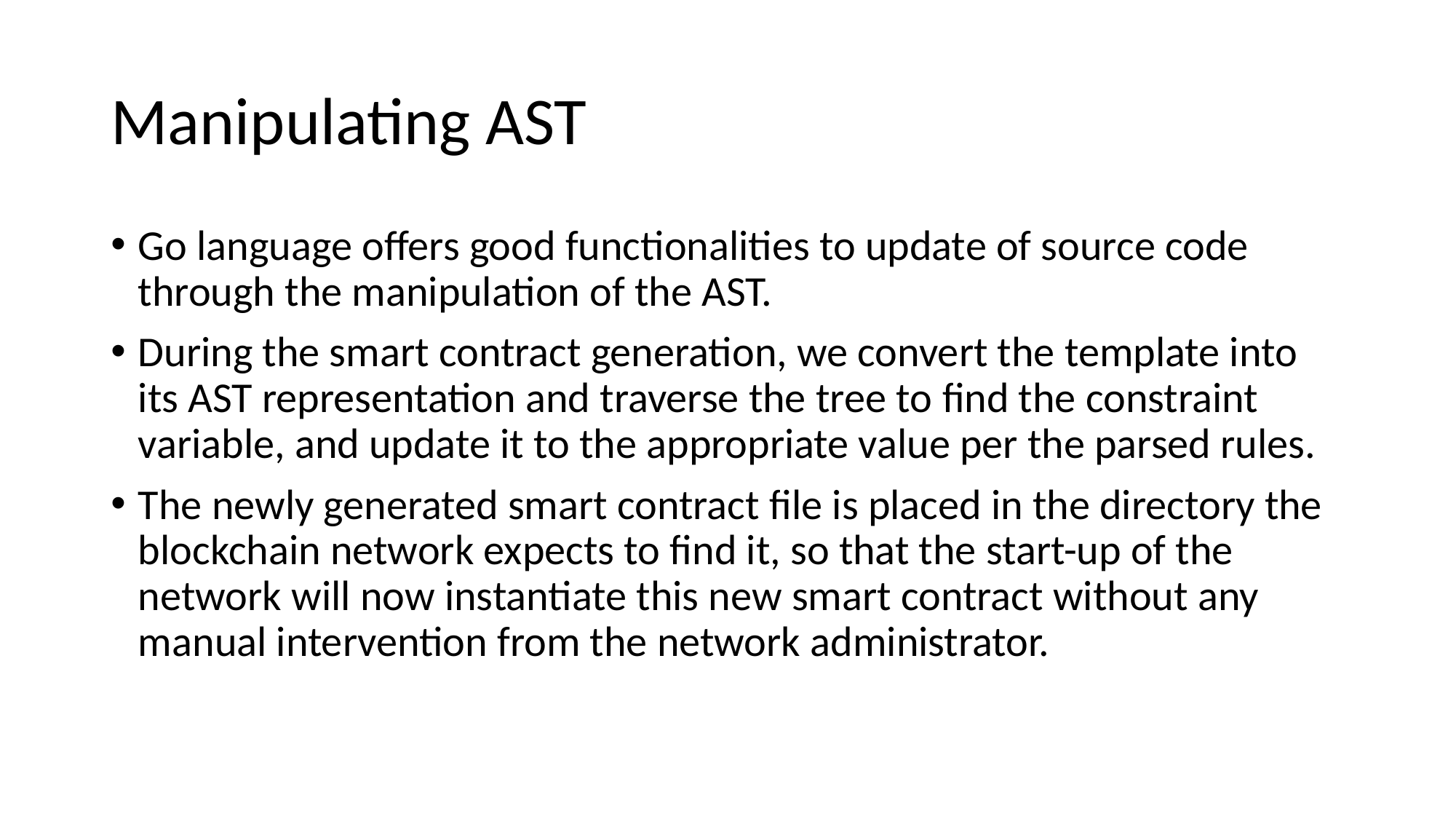

# Manipulating AST
Go language offers good functionalities to update of source code through the manipulation of the AST.
During the smart contract generation, we convert the template into its AST representation and traverse the tree to find the constraint variable, and update it to the appropriate value per the parsed rules.
The newly generated smart contract file is placed in the directory the blockchain network expects to find it, so that the start-up of the network will now instantiate this new smart contract without any manual intervention from the network administrator.